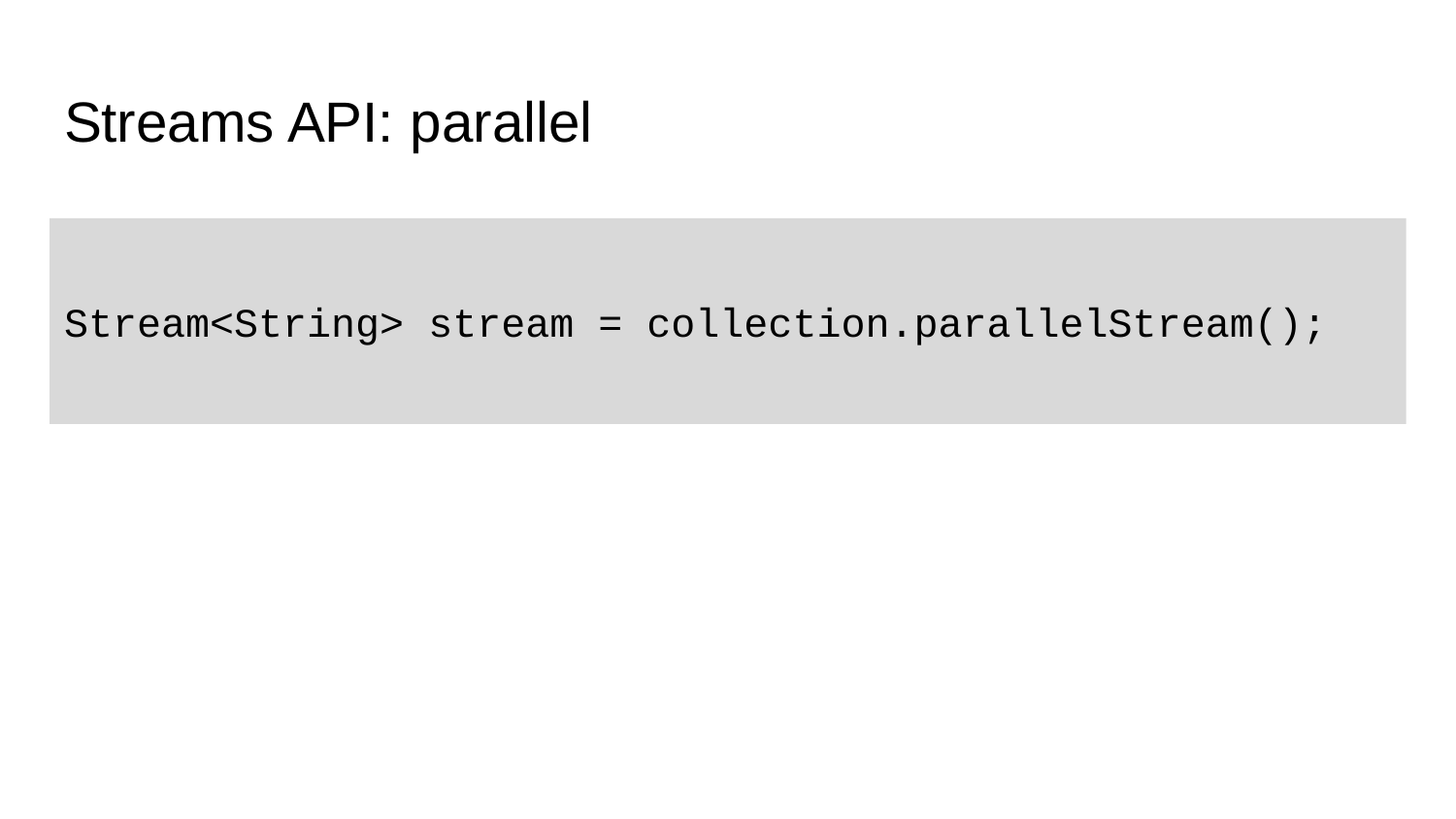

# Streams API: parallel

Stream<String> stream = collection.parallelStream();